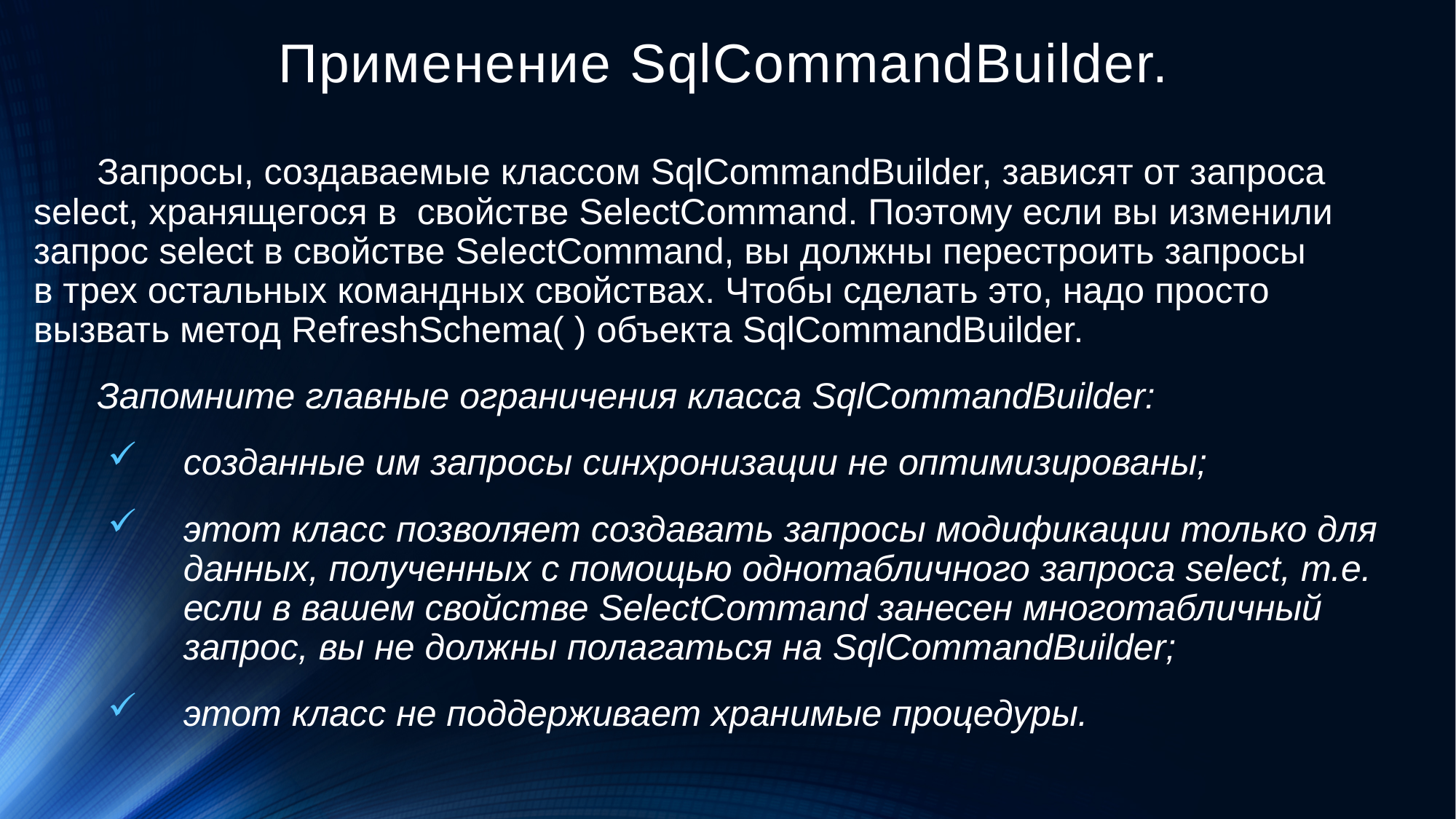

# Применение SqlCommandBuilder.
Запросы, создаваемые классом SqlCommandBuilder, зависят от запроса select, хранящегося в  свойстве SelectCommand. Поэтому если вы изменили запрос select в свойстве SelectCommand, вы должны перестроить запросы в трех остальных командных свойствах. Чтобы сделать это, надо просто вызвать метод RefreshSchema( ) объекта SqlCommandBuilder.
Запомните главные ограничения класса SqlCommandBuilder:
созданные им запросы синхронизации не оптимизированы;
этот класс позволяет создавать запросы модификации только для данных, полученных с помощью однотабличного запроса select, т.е. если в вашем свойстве SelectCommand занесен многотабличный запрос, вы не должны полагаться на SqlCommandBuilder;
этот класс не поддерживает хранимые процедуры.